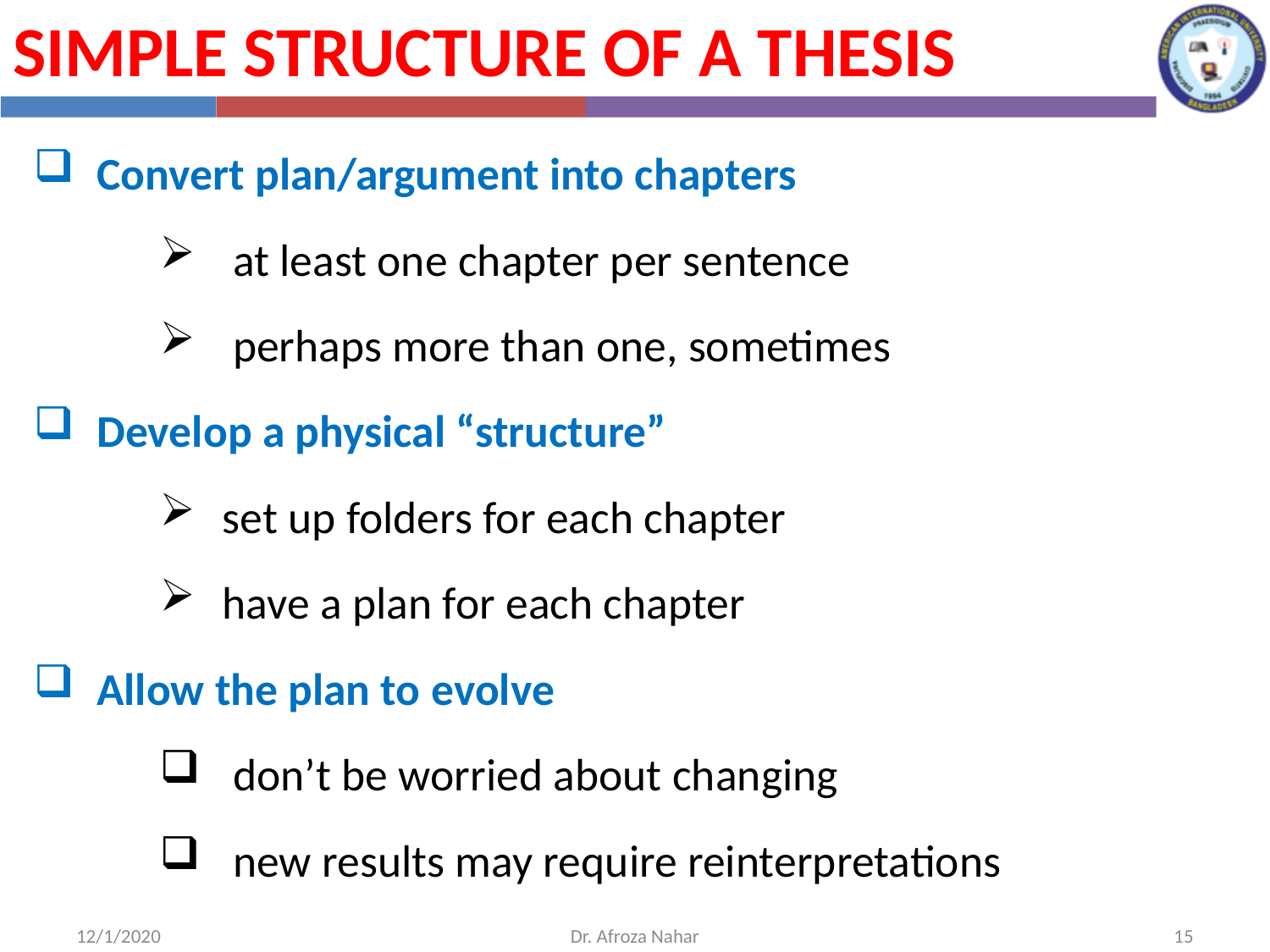

Simple Structure of a Thesis
Convert plan/argument into chapters
 at least one chapter per sentence
 perhaps more than one, sometimes
Develop a physical “structure”
set up folders for each chapter
have a plan for each chapter
Allow the plan to evolve
 don’t be worried about changing
 new results may require reinterpretations
12/1/2020
Dr. Afroza Nahar
15